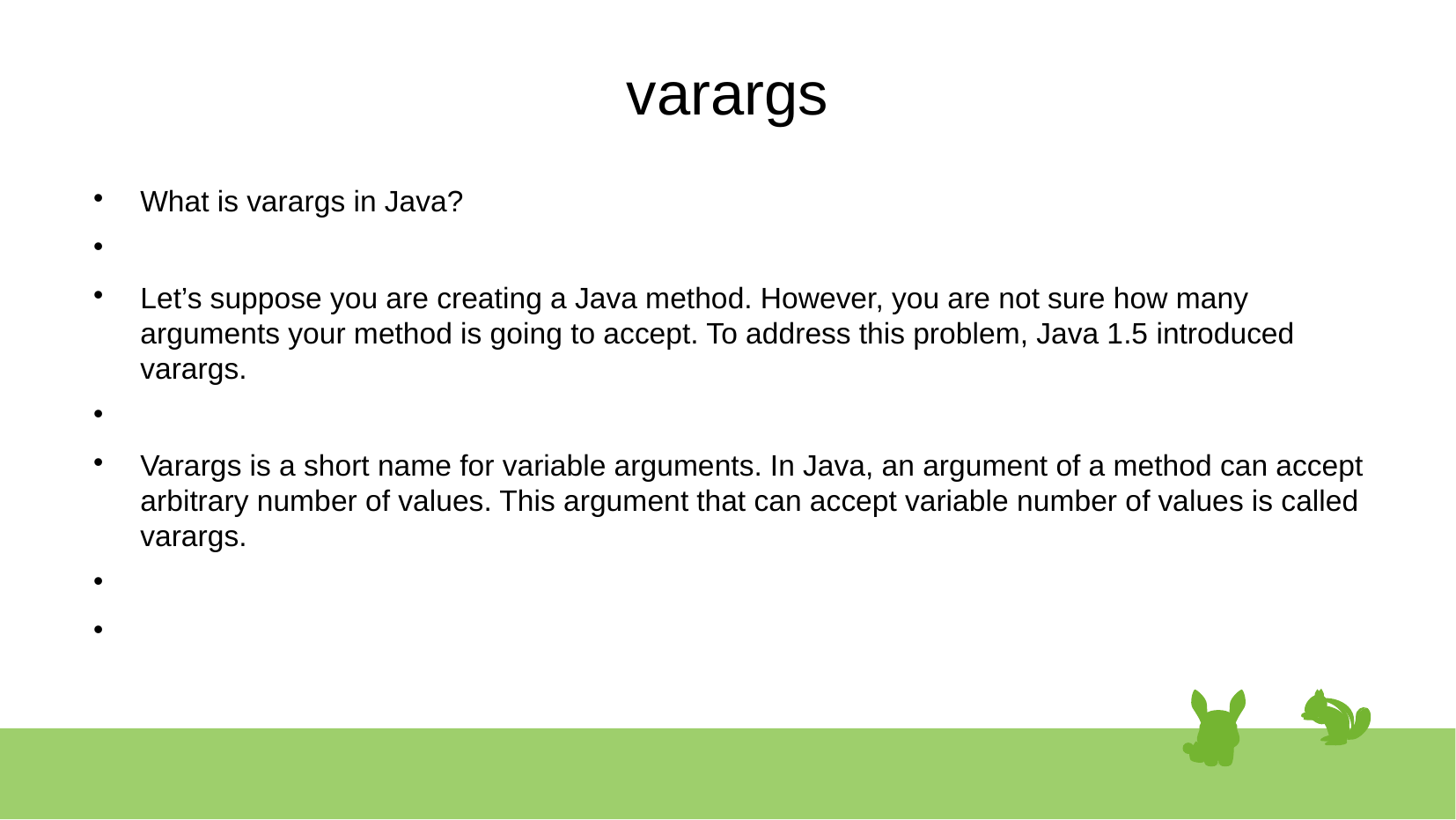

# varargs
What is varargs in Java?

Let’s suppose you are creating a Java method. However, you are not sure how many arguments your method is going to accept. To address this problem, Java 1.5 introduced varargs.

Varargs is a short name for variable arguments. In Java, an argument of a method can accept arbitrary number of values. This argument that can accept variable number of values is called varargs.